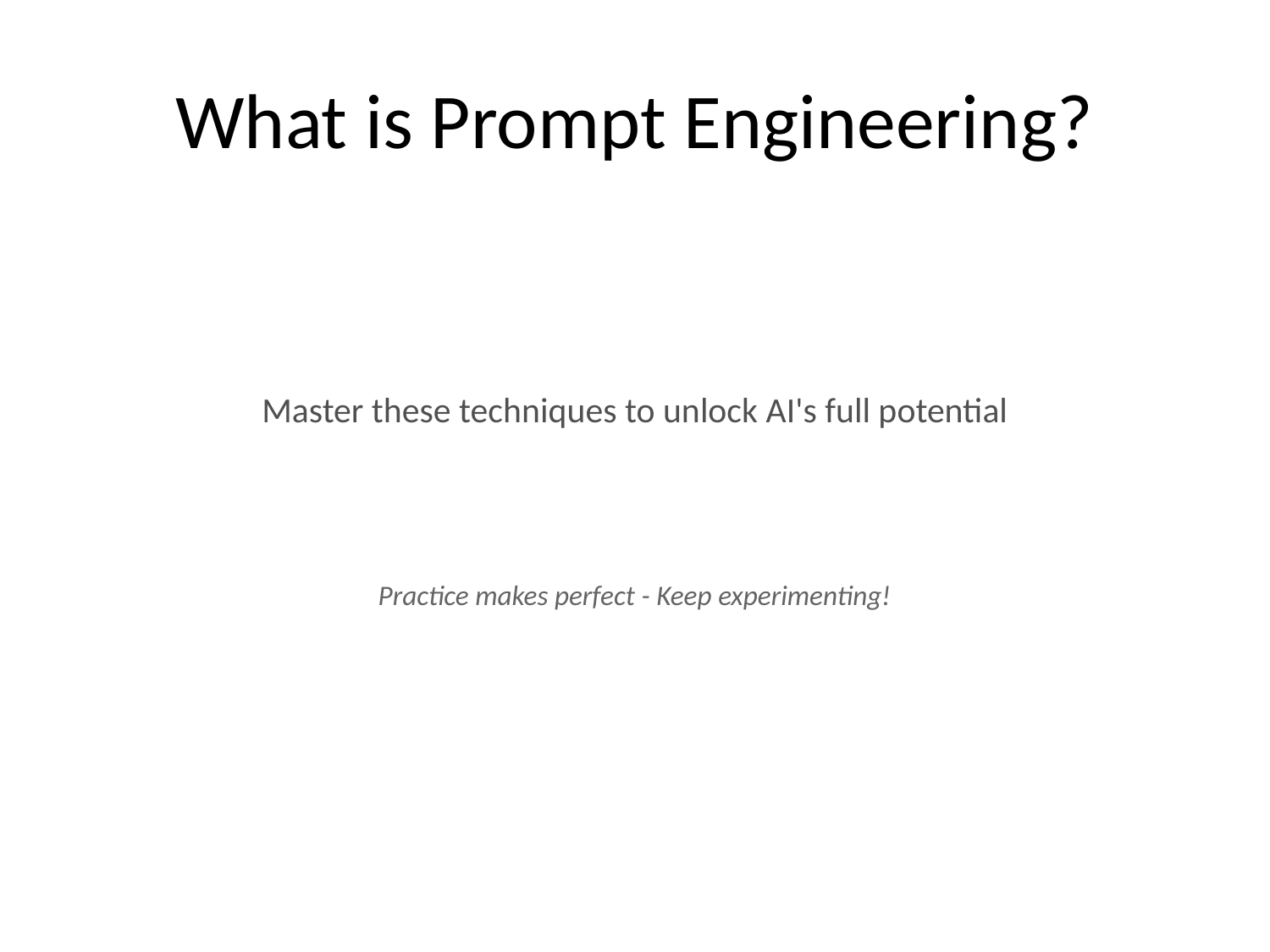

# What is Prompt Engineering?

Master these techniques to unlock AI's full potential
Practice makes perfect - Keep experimenting!